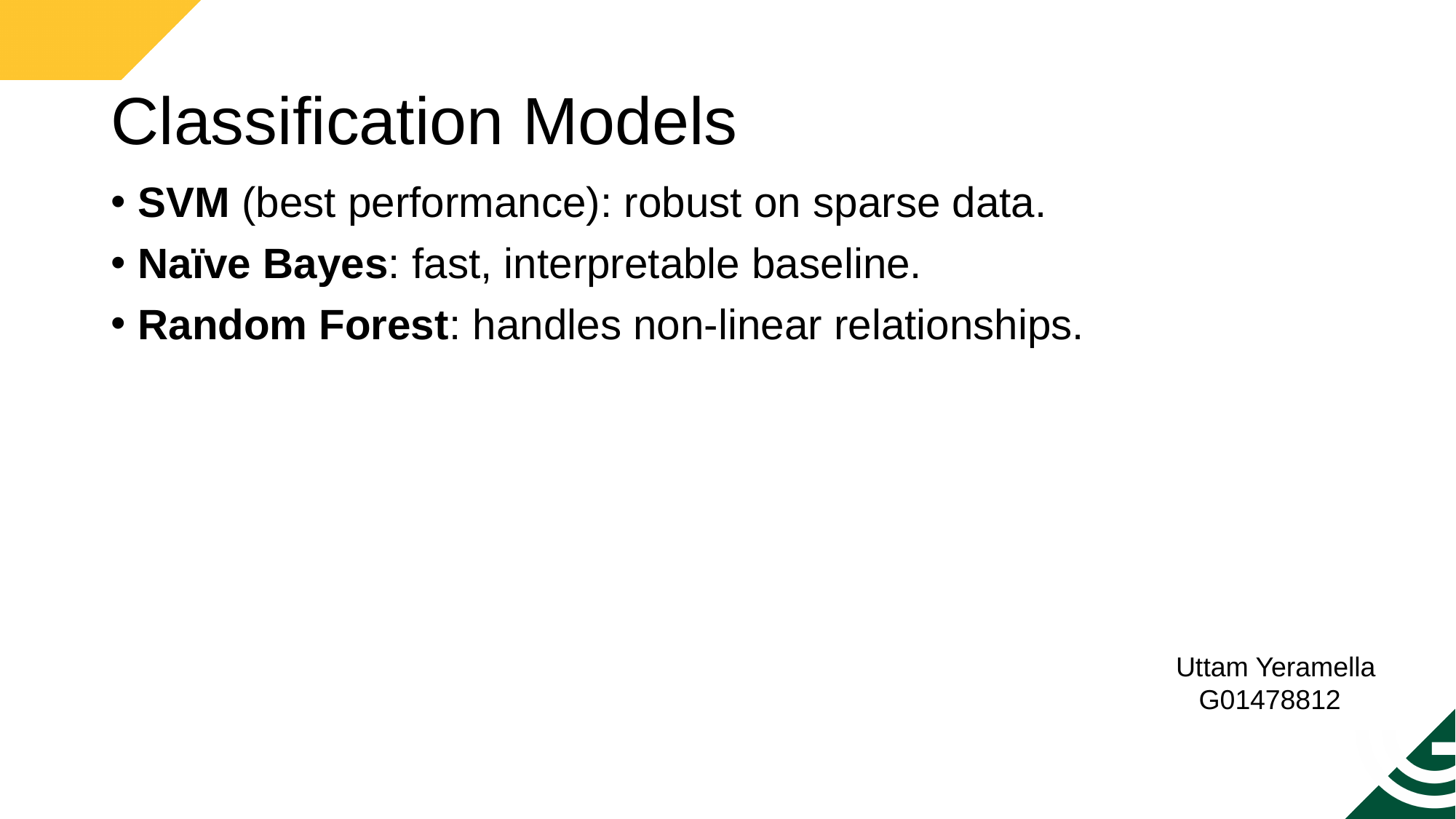

# Classification Models
SVM (best performance): robust on sparse data.
Naïve Bayes: fast, interpretable baseline.
Random Forest: handles non-linear relationships.

Uttam Yeramella
   G01478812